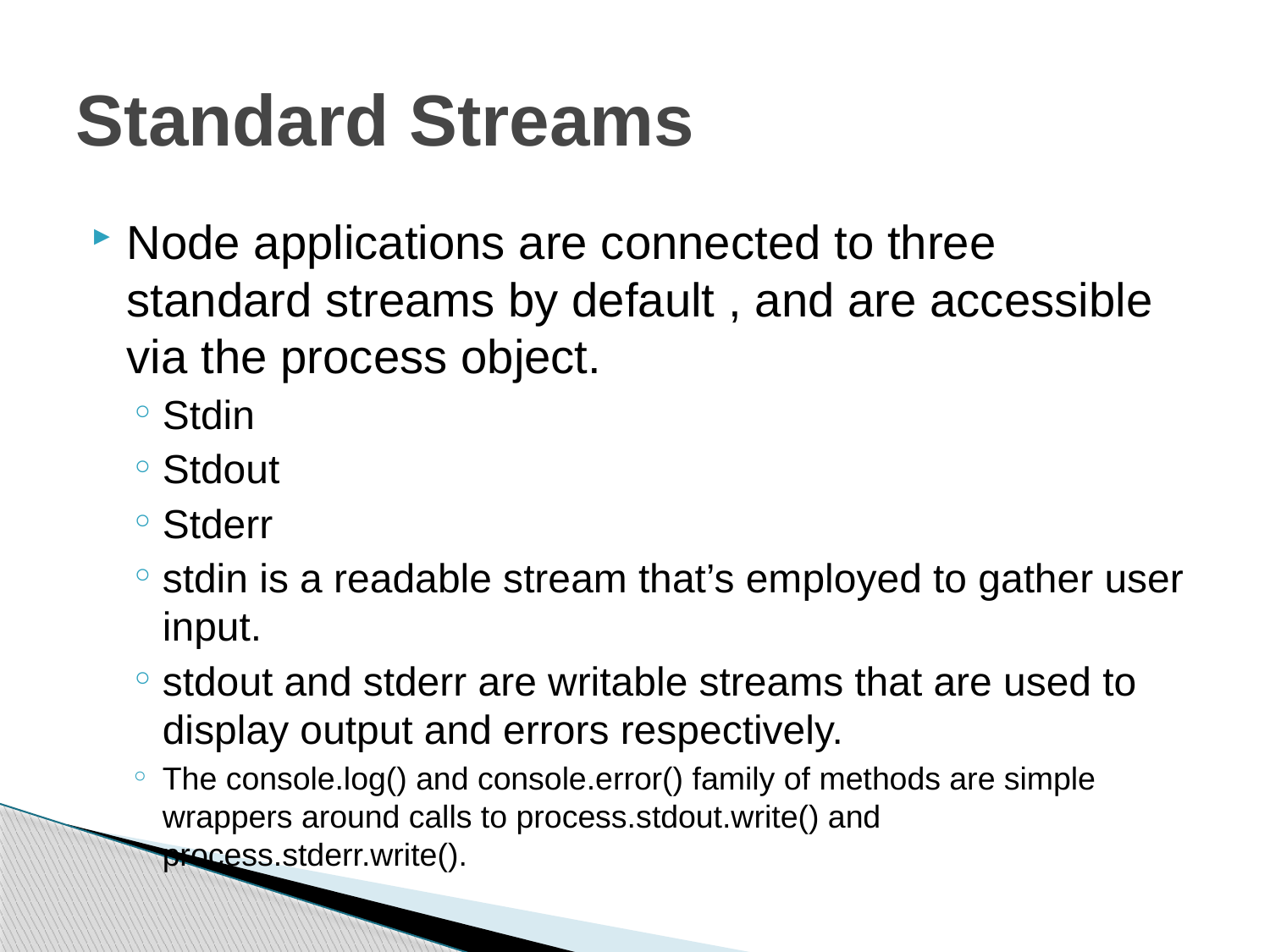

# Standard Streams
Node applications are connected to three standard streams by default , and are accessible via the process object.
Stdin
Stdout
Stderr
stdin is a readable stream that’s employed to gather user input.
stdout and stderr are writable streams that are used to display output and errors respectively.
The console.log() and console.error() family of methods are simple wrappers around calls to process.stdout.write() and process.stderr.write().